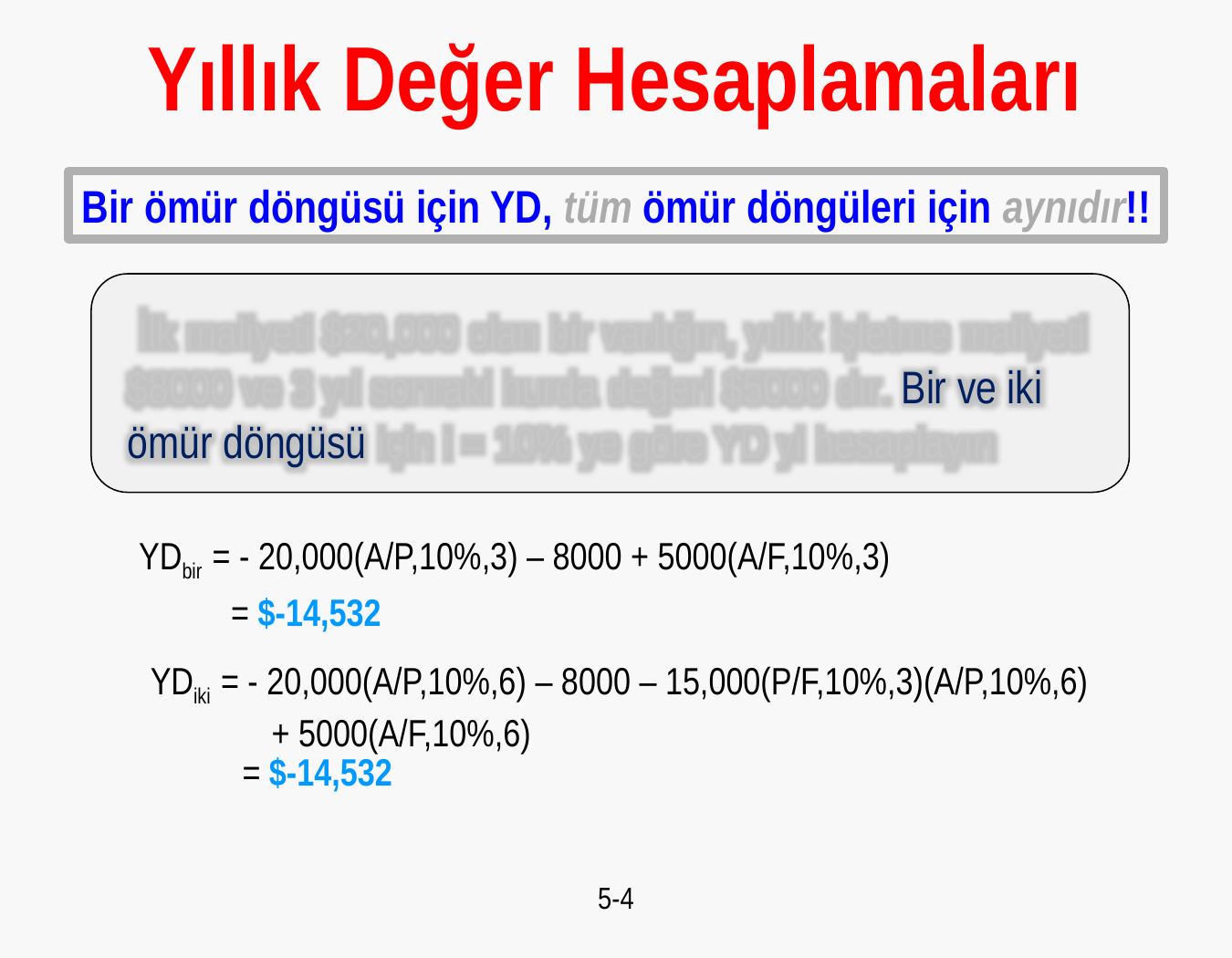

Yıllık Değer Hesaplamaları
Bir ömür döngüsü için YD, tüm ömür döngüleri için aynıdır!!

 İlk maliyeti $20,000 olan bir varlığın, yıllık işletme maliyeti $8000 ve 3 yıl sonraki hurda değeri $5000 dır. Bir ve iki ömür döngüsü için i = 10% ye göre YD yi hesaplayın
YDbir  = - 20,000(A/P,10%,3) – 8000 + 5000(A/F,10%,3)
= $-14,532
YDiki  = - 20,000(A/P,10%,6) – 8000 – 15,000(P/F,10%,3)(A/P,10%,6)
              + 5000(A/F,10%,6)
= $-14,532
5-4